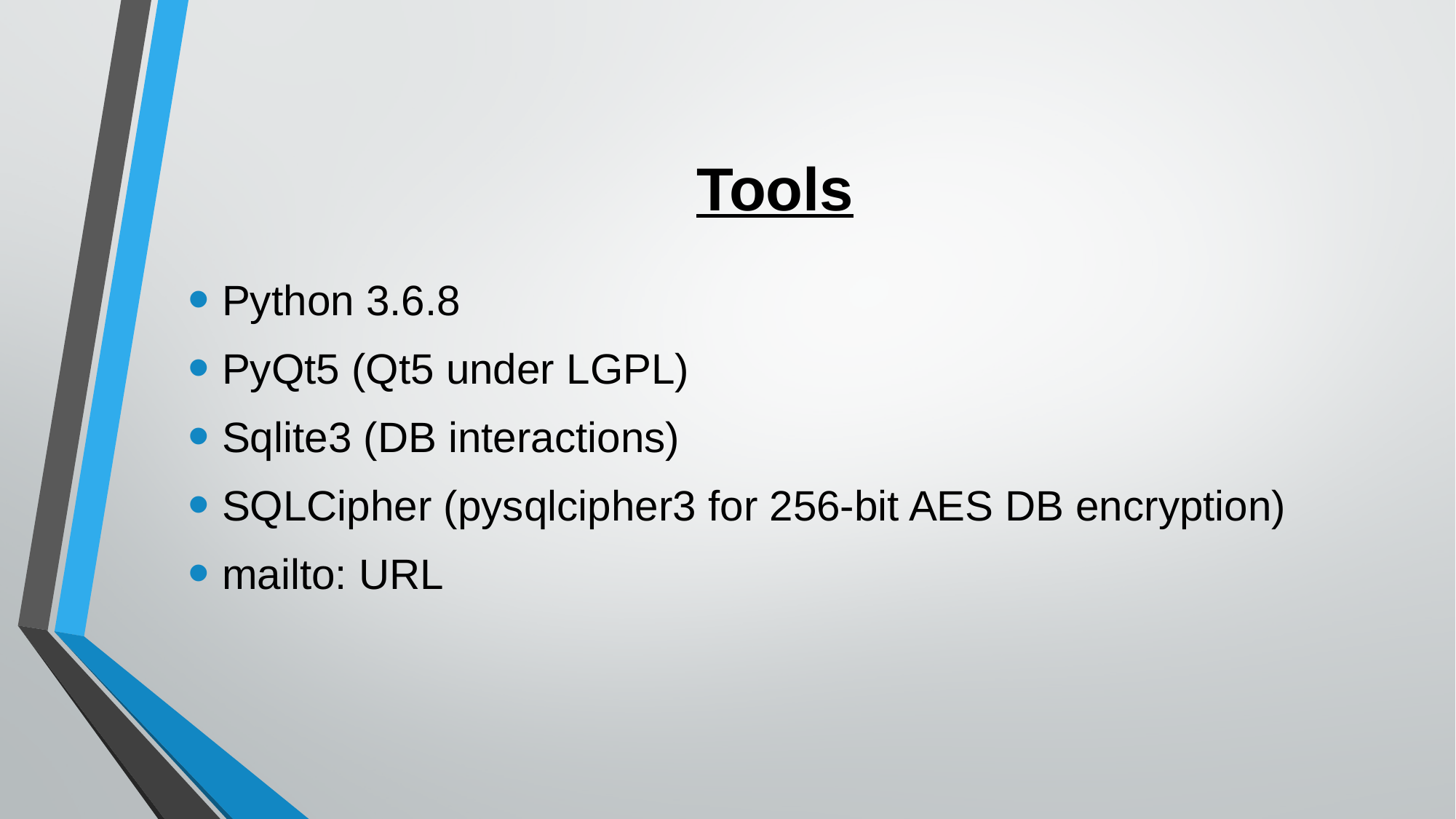

# Tools
Python 3.6.8
PyQt5 (Qt5 under LGPL)
Sqlite3 (DB interactions)
SQLCipher (pysqlcipher3 for 256-bit AES DB encryption)
mailto: URL